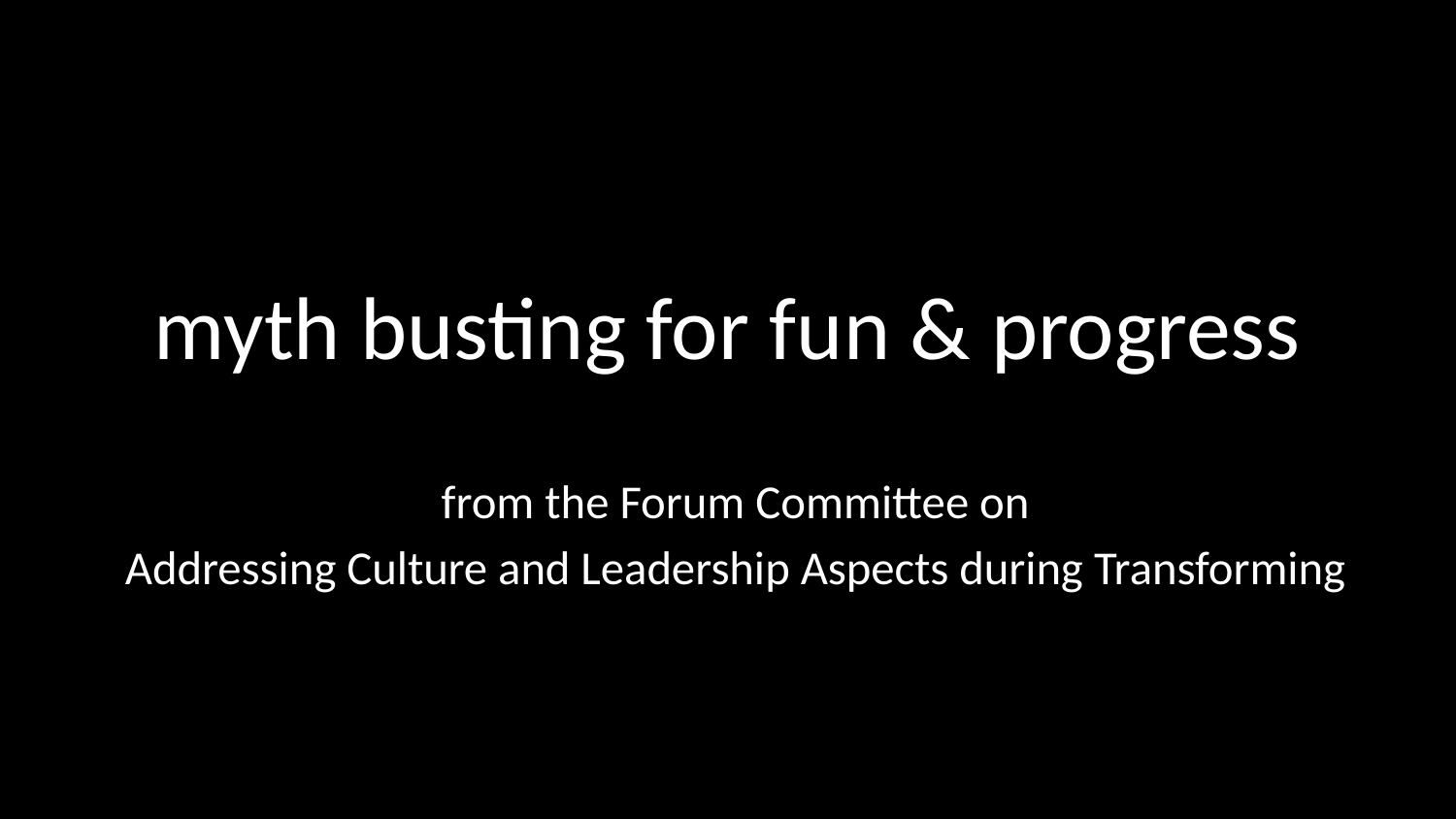

# myth busting for fun & progress
from the Forum Committee on
Addressing Culture and Leadership Aspects during Transforming